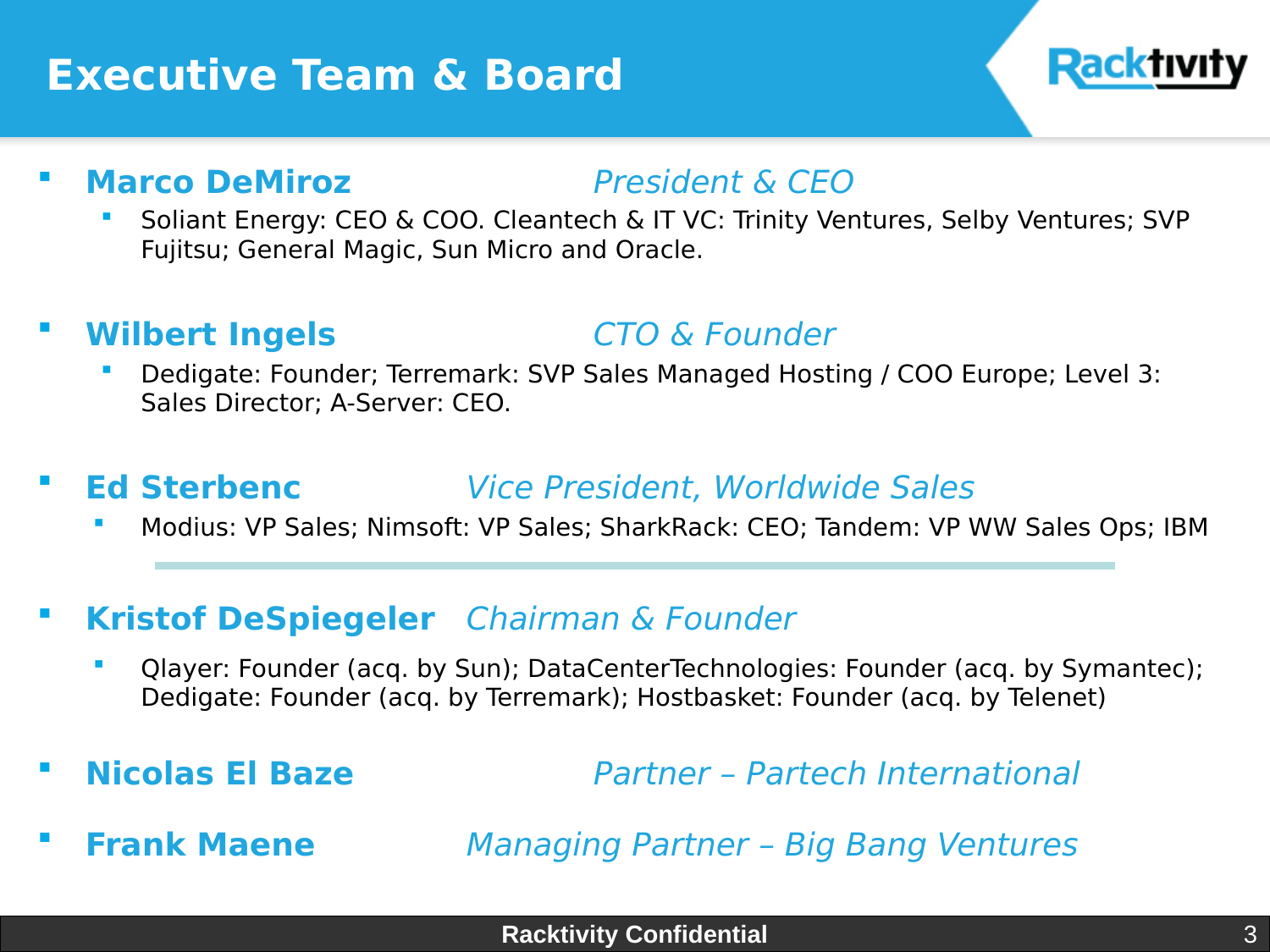

Executive Team & Board

Marco DeMiroz 		President & CEO
Soliant Energy: CEO & COO. Cleantech & IT VC: Trinity Ventures, Selby Ventures; SVP Fujitsu; General Magic, Sun Micro and Oracle.

Wilbert Ingels 		CTO & Founder
Dedigate: Founder; Terremark: SVP Sales Managed Hosting / COO Europe; Level 3: Sales Director; A-Server: CEO.

Ed Sterbenc		Vice President, Worldwide Sales
Modius: VP Sales; Nimsoft: VP Sales; SharkRack: CEO; Tandem: VP WW Sales Ops; IBM

Kristof DeSpiegeler 	Chairman & Founder
Qlayer: Founder (acq. by Sun); DataCenterTechnologies: Founder (acq. by Symantec); Dedigate: Founder (acq. by Terremark); Hostbasket: Founder (acq. by Telenet)

Nicolas El Baze 		Partner – Partech International
Frank Maene		Managing Partner – Big Bang Ventures

Racktivity Confidential
3